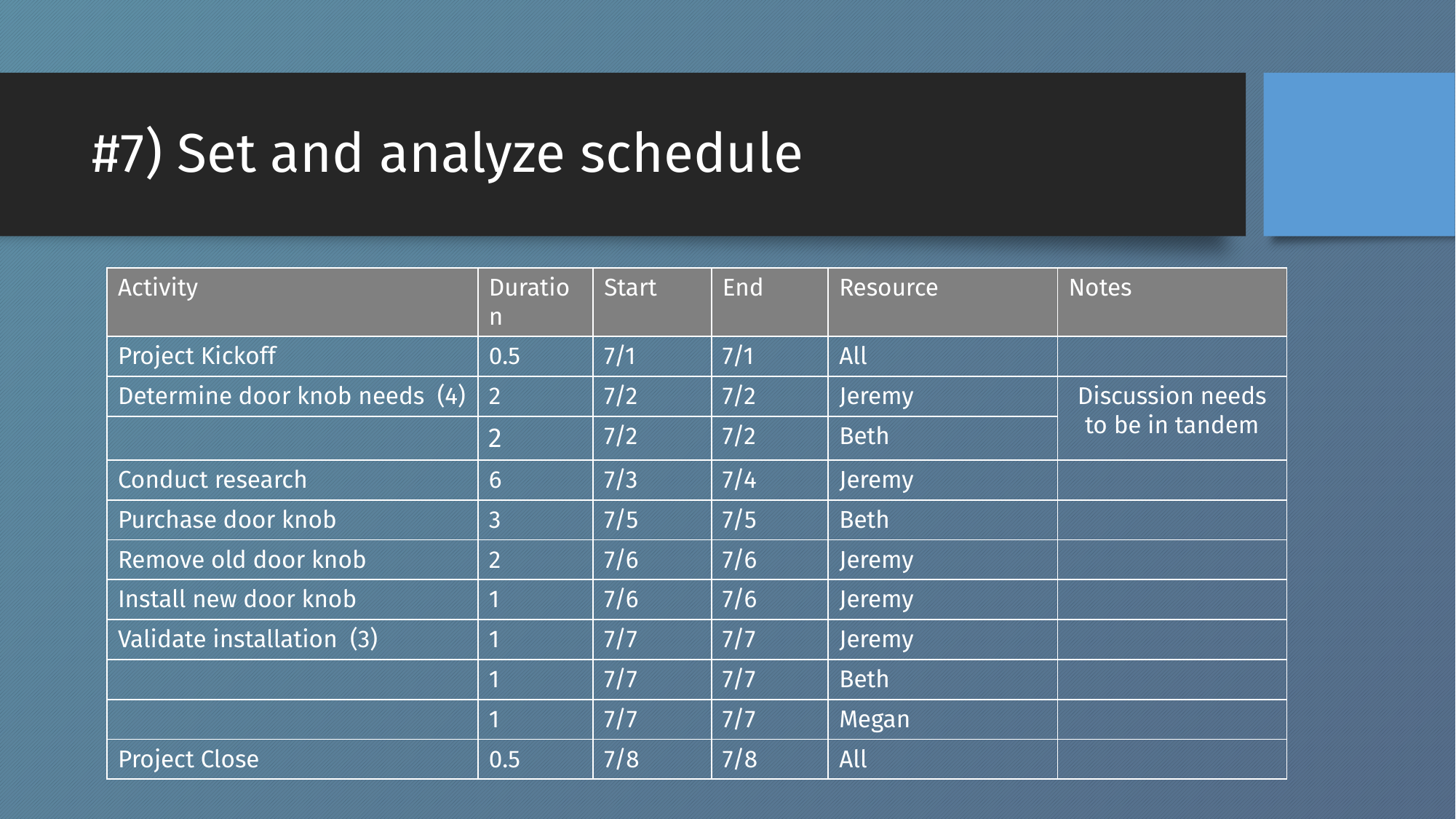

# #7) Set and analyze schedule
| Activity | Duration | Start | End | Resource | Notes |
| --- | --- | --- | --- | --- | --- |
| Project Kickoff | 0.5 | 7/1 | 7/1 | All |  |
| Determine door knob needs (4) | 2 | 7/2 | 7/2 | Jeremy | Discussion needs to be in tandem |
|  | 2 | 7/2 | 7/2 | Beth |  |
| Conduct research | 6 | 7/3 | 7/4 | Jeremy |  |
| Purchase door knob | 3 | 7/5 | 7/5 | Beth |  |
| Remove old door knob | 2 | 7/6 | 7/6 | Jeremy |  |
| Install new door knob | 1 | 7/6 | 7/6 | Jeremy |  |
| Validate installation (3) | 1 | 7/7 | 7/7 | Jeremy |  |
|  | 1 | 7/7 | 7/7 | Beth |  |
|  | 1 | 7/7 | 7/7 | Megan |  |
| Project Close | 0.5 | 7/8 | 7/8 | All |  |